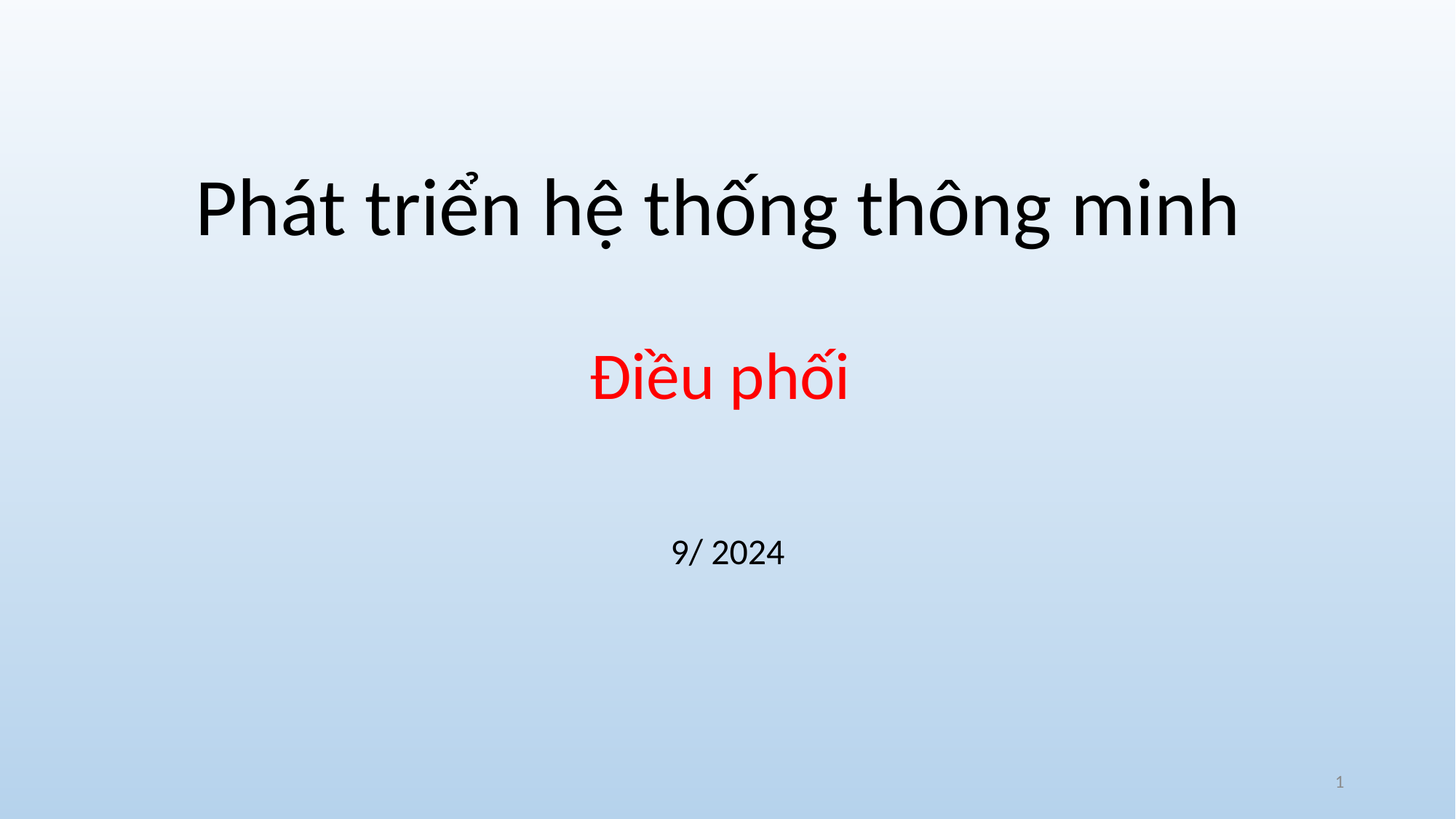

# Phát triển hệ thống thông minh Điều phối
9/ 2024
1